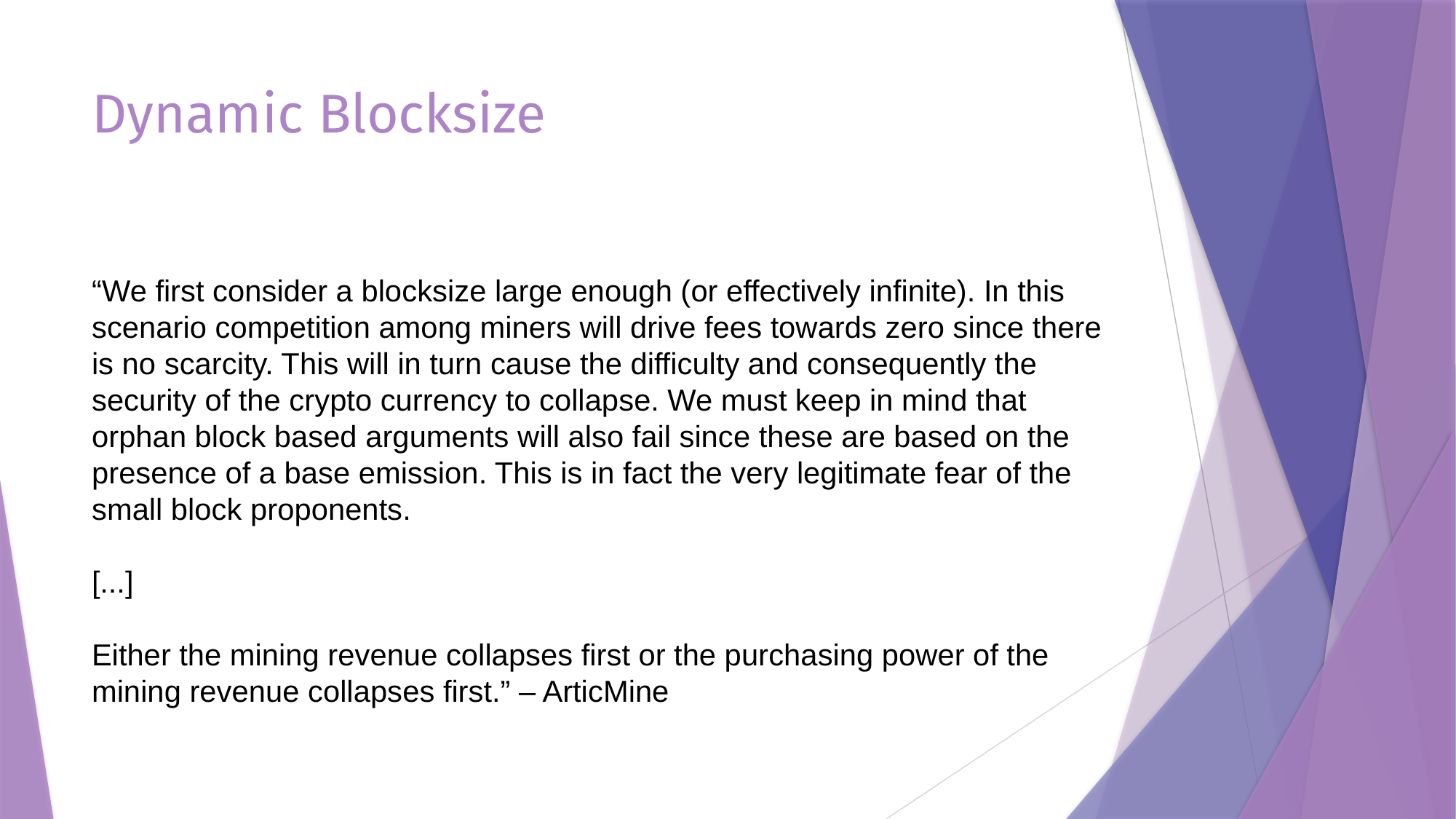

# Dynamic Blocksize
“We first consider a blocksize large enough (or effectively infinite). In this scenario competition among miners will drive fees towards zero since there is no scarcity. This will in turn cause the difficulty and consequently the security of the crypto currency to collapse. We must keep in mind that orphan block based arguments will also fail since these are based on the presence of a base emission. This is in fact the very legitimate fear of the small block proponents.

[...]

Either the mining revenue collapses first or the purchasing power of the mining revenue collapses first.” – ArticMine